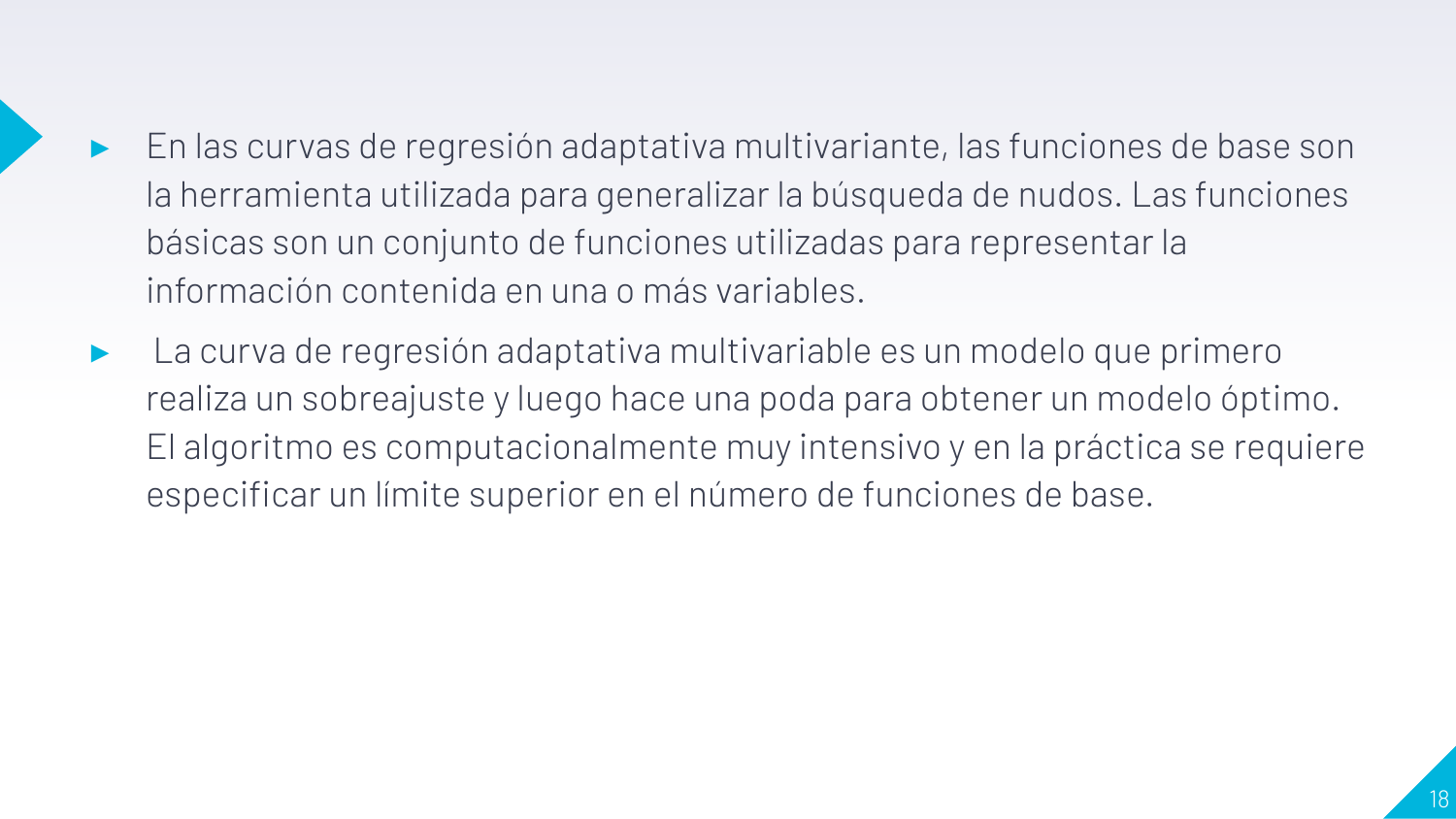

En las curvas de regresión adaptativa multivariante, las funciones de base son la herramienta utilizada para generalizar la búsqueda de nudos. Las funciones básicas son un conjunto de funciones utilizadas para representar la información contenida en una o más variables.
 La curva de regresión adaptativa multivariable es un modelo que primero realiza un sobreajuste y luego hace una poda para obtener un modelo óptimo. El algoritmo es computacionalmente muy intensivo y en la práctica se requiere especificar un límite superior en el número de funciones de base.
18